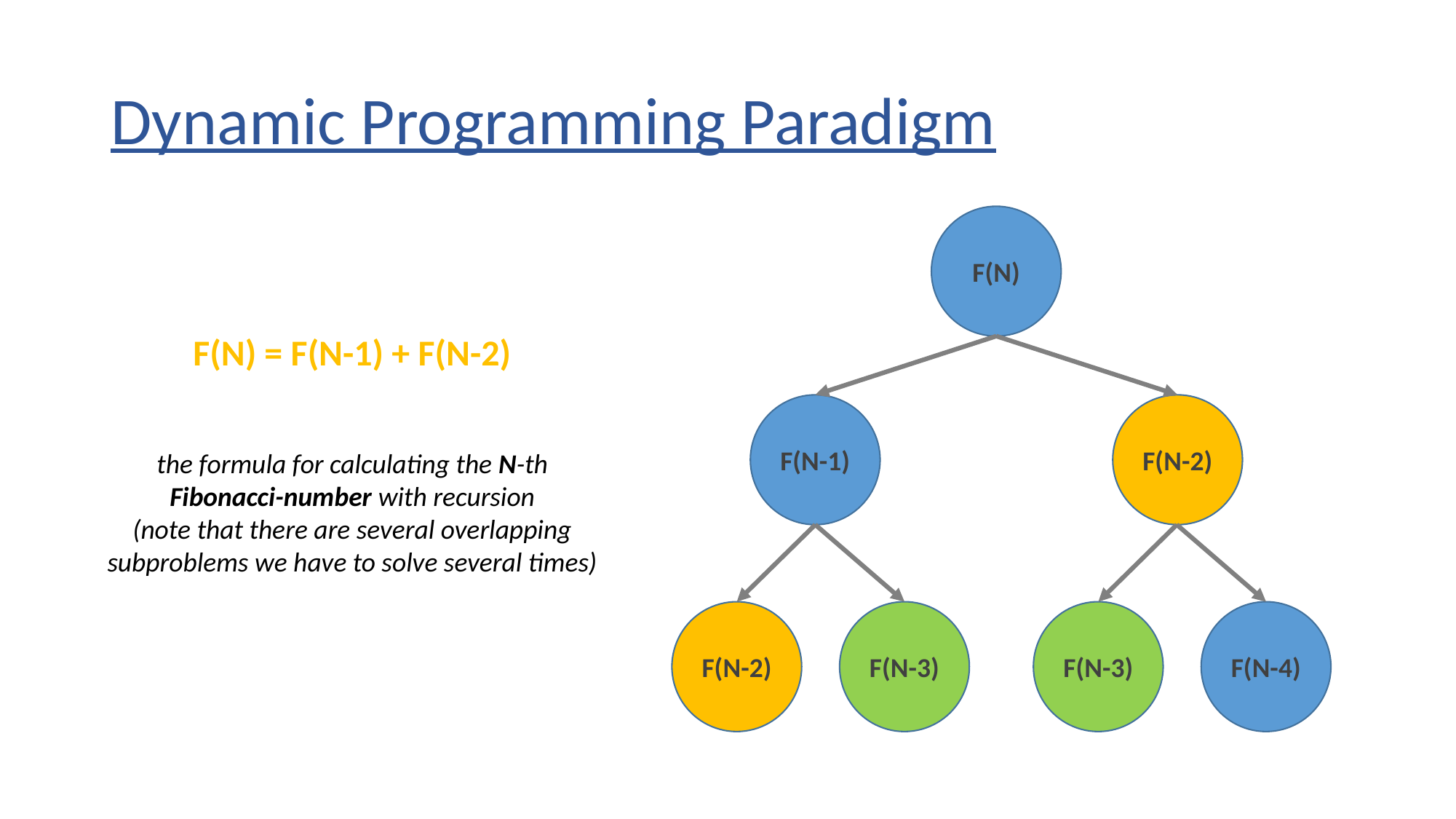

# Dynamic Programming Paradigm
F(N)
F(N) = F(N-1) + F(N-2)
F(N-1)
F(N-2)
the formula for calculating the N-th
Fibonacci-number with recursion
(note that there are several overlapping
subproblems we have to solve several times)
F(N-2)
F(N-3)
F(N-3)
F(N-4)